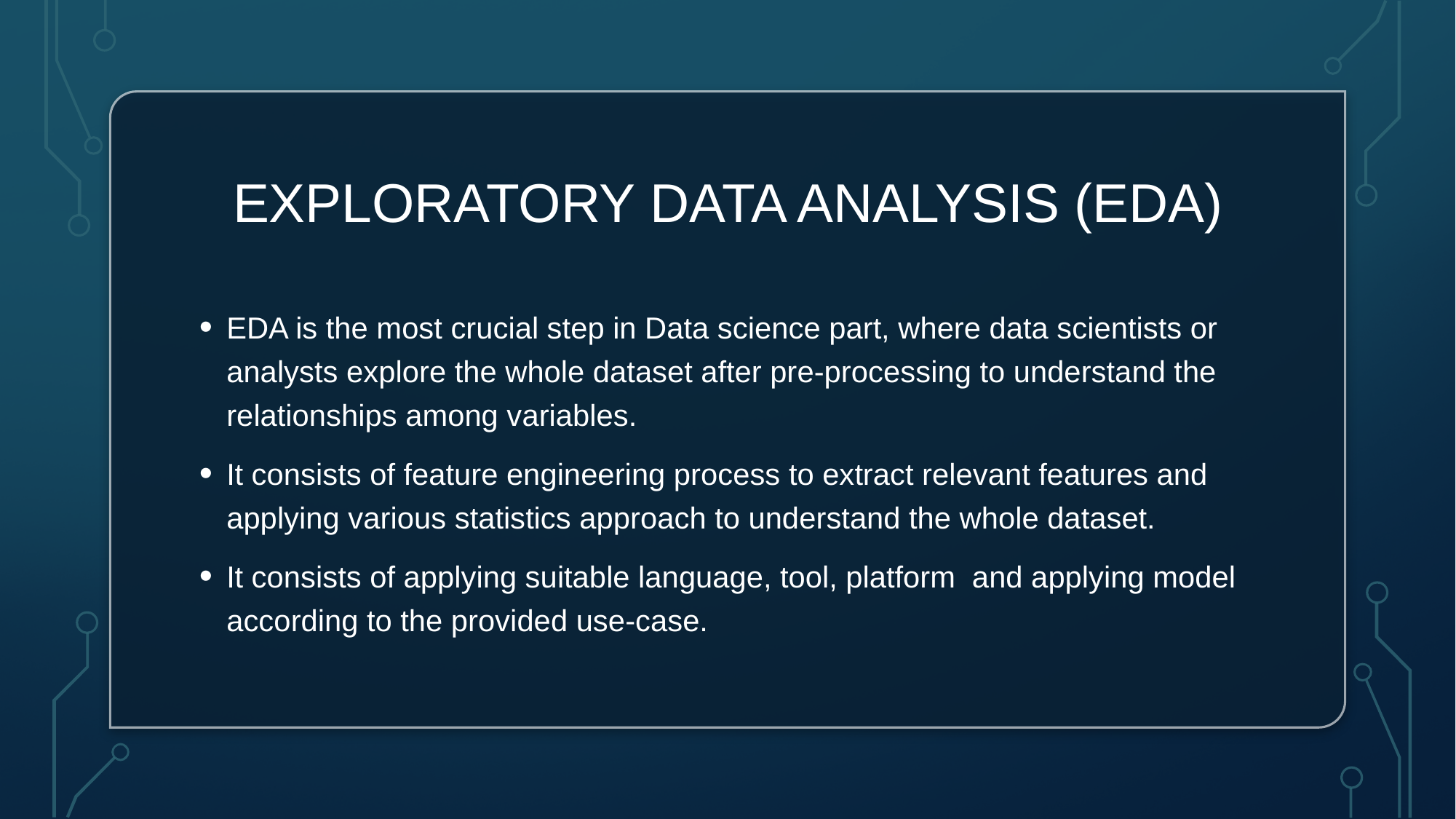

# Exploratory data analysis (eda)
EDA is the most crucial step in Data science part, where data scientists or analysts explore the whole dataset after pre-processing to understand the relationships among variables.
It consists of feature engineering process to extract relevant features and applying various statistics approach to understand the whole dataset.
It consists of applying suitable language, tool, platform  and applying model according to the provided use-case.